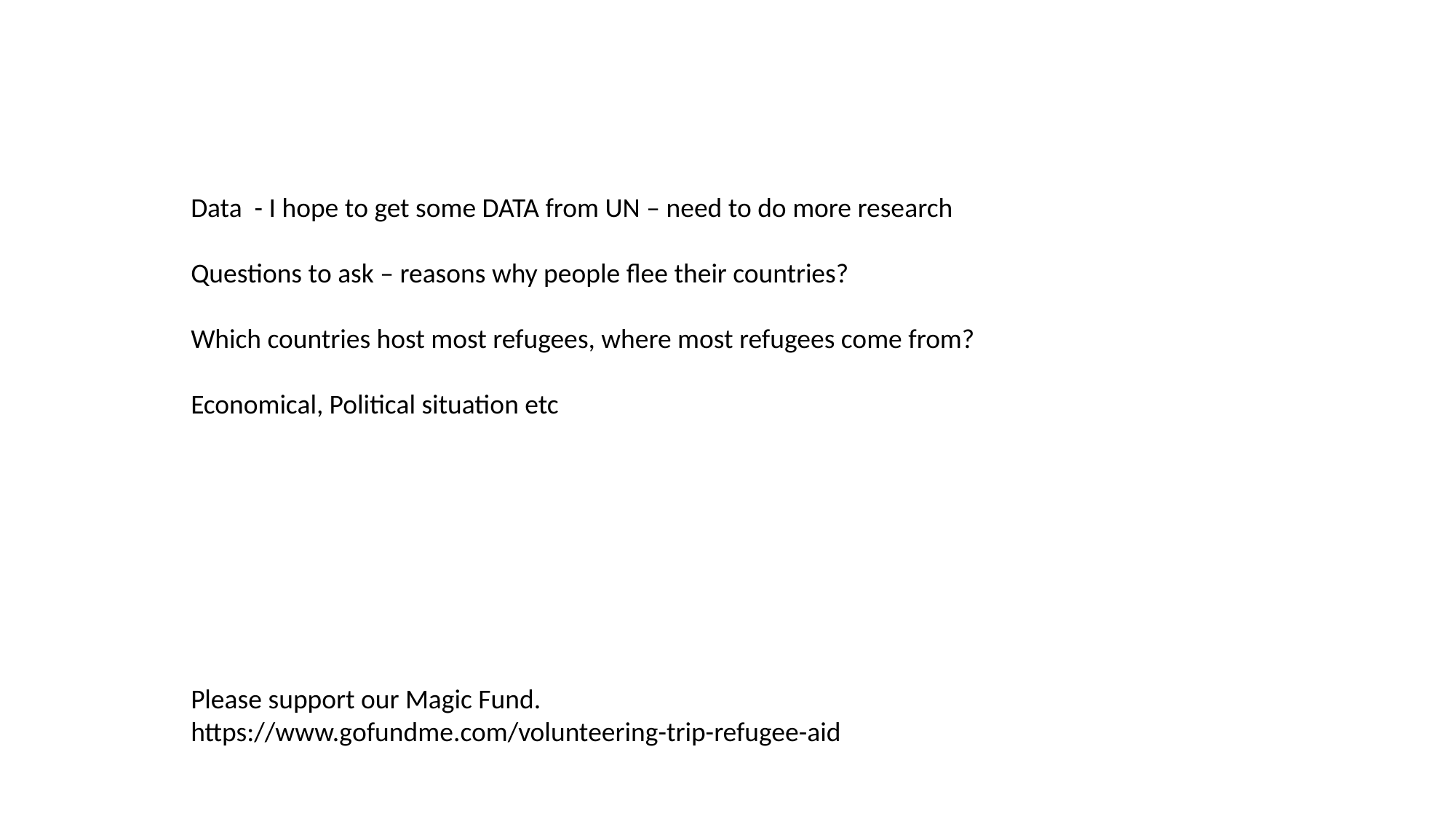

Data  - I hope to get some DATA from UN – need to do more research

Questions to ask – reasons why people flee their countries?

Which countries host most refugees, where most refugees come from?

Economical, Political situation etc

Please support our Magic Fund.
https://www.gofundme.com/volunteering-trip-refugee-aid